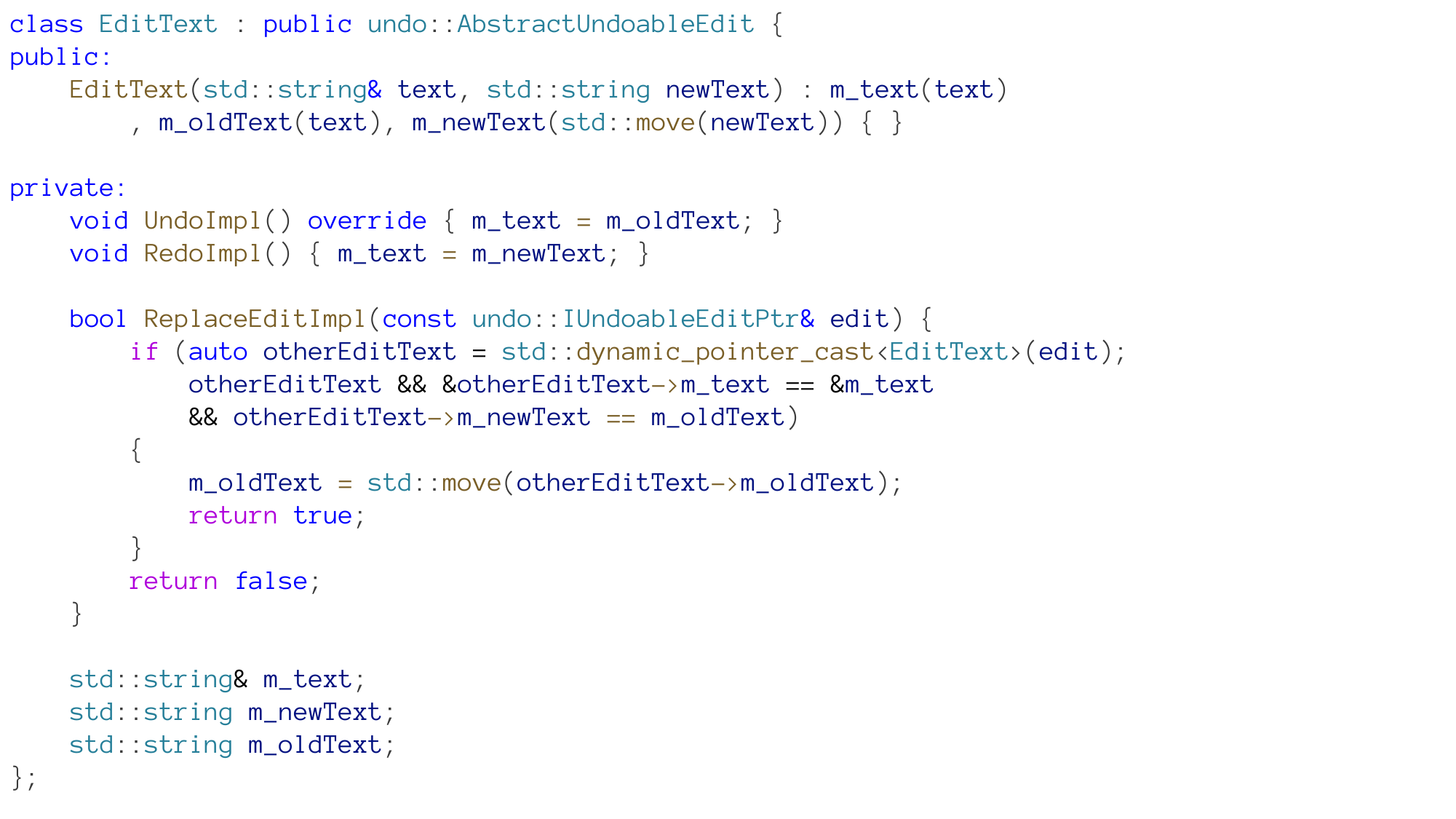

class EditText : public undo::AbstractUndoableEdit {
public:
    EditText(std::string& text, std::string newText) : m_text(text)
        , m_oldText(text), m_newText(std::move(newText)) { }

private:
    void UndoImpl() override { m_text = m_oldText; }
    void RedoImpl() { m_text = m_newText; }

    bool ReplaceEditImpl(const undo::IUndoableEditPtr& edit) {
        if (auto otherEditText = std::dynamic_pointer_cast<EditText>(edit);
            otherEditText && &otherEditText->m_text == &m_text
            && otherEditText->m_newText == m_oldText)
        {
            m_oldText = std::move(otherEditText->m_oldText);
            return true;
        }
        return false;
    }
    std::string& m_text;
    std::string m_newText;
    std::string m_oldText;
};